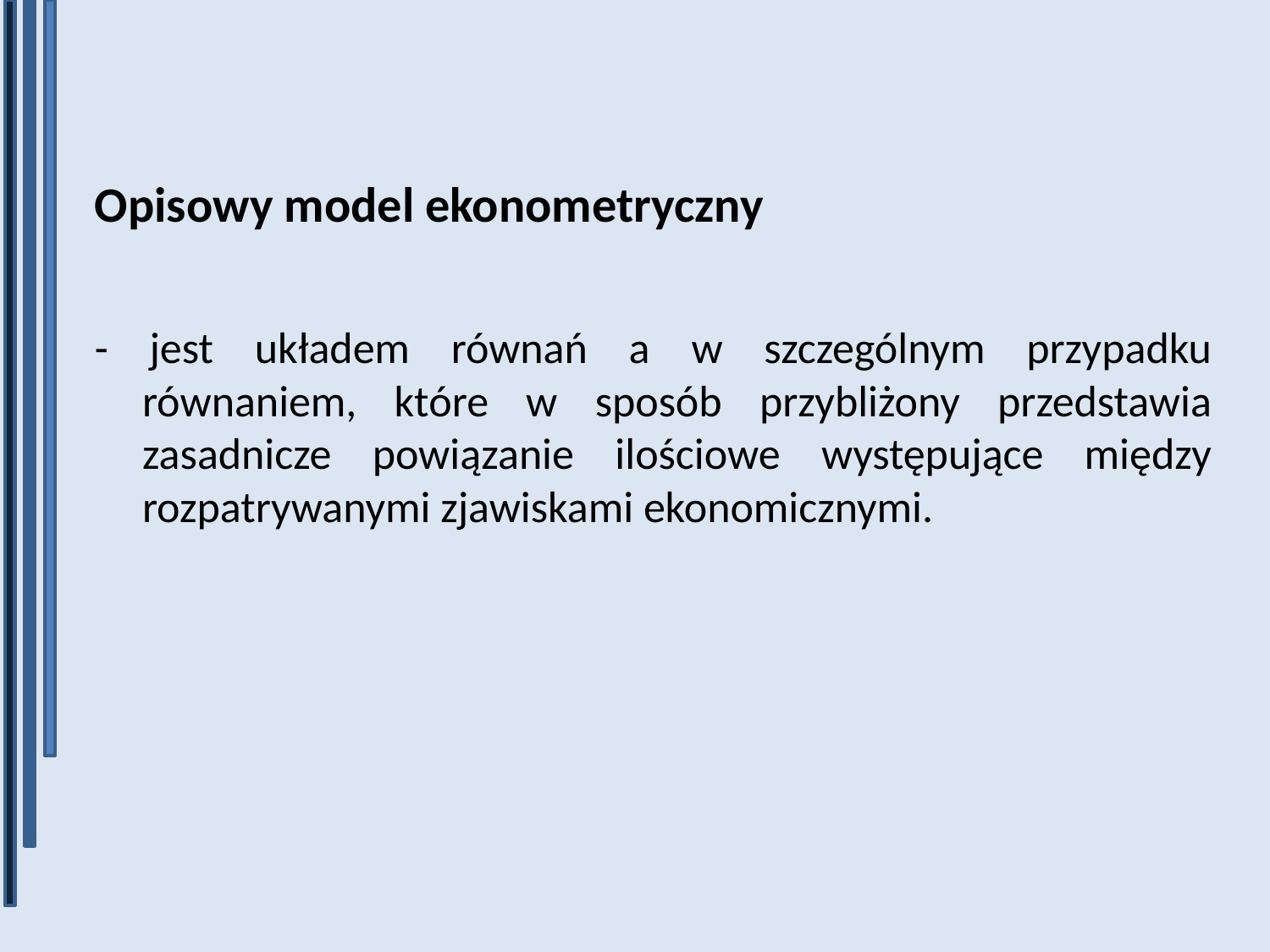

Opisowy model ekonometryczny

- jest układem równań a w szczególnym przypadku równaniem, które w sposób przybliżony przedstawia zasadnicze powiązanie ilościowe występujące między rozpatrywanymi zjawiskami ekonomicznymi.